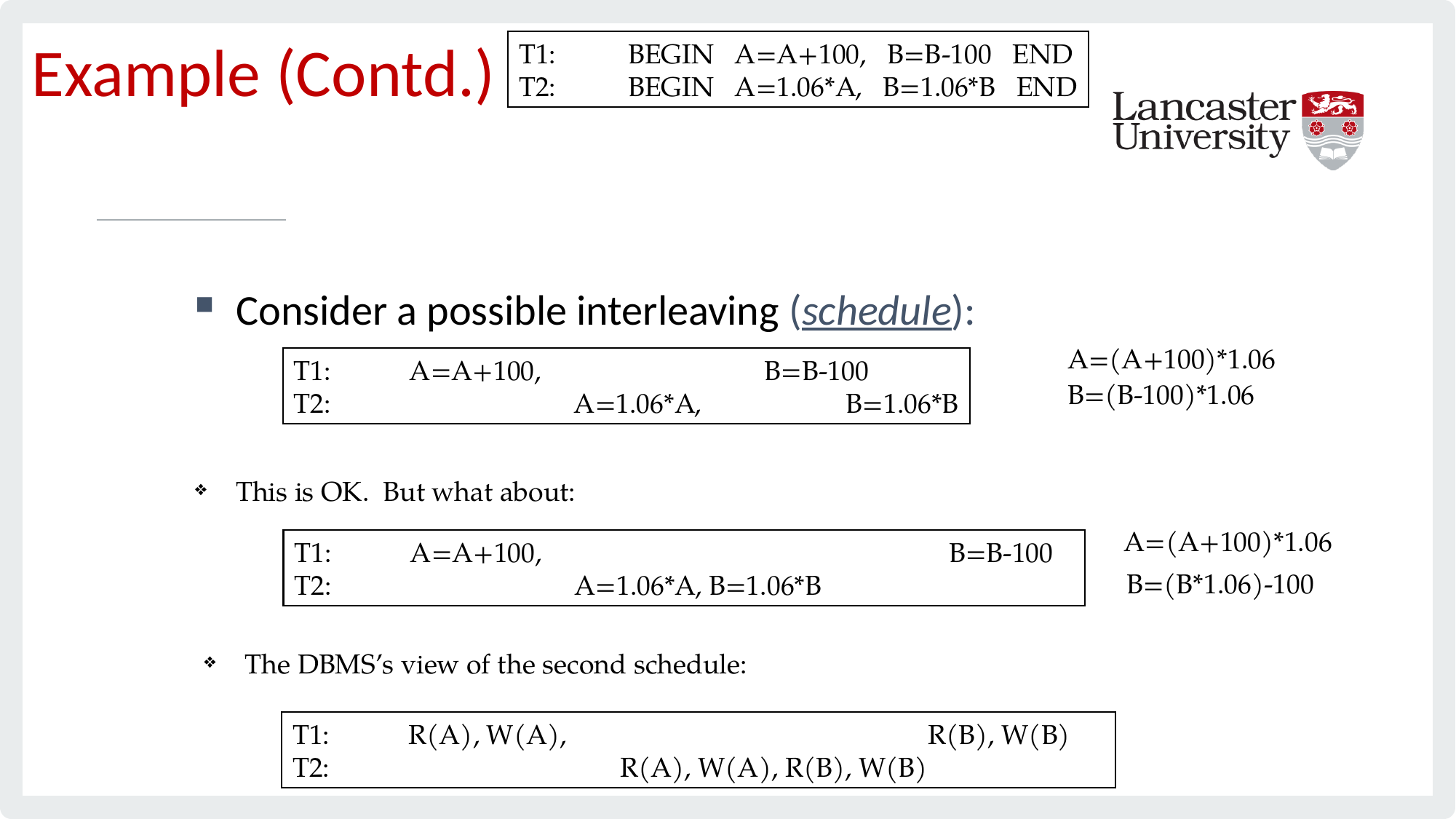

Example (Contd.)
T1:	BEGIN   A=A+100,   B=B-100   END
T2:	BEGIN   A=1.06*A,   B=1.06*B   END
Consider a possible interleaving (schedule):
A=(A+100)*1.06
T1:	 A=A+100,   		     B=B-100
T2:	   	         A=1.06*A,  		 B=1.06*B
B=(B-100)*1.06
This is OK.  But what about:
A=(A+100)*1.06
T1:	 A=A+100,   		     		B=B-100
T2:	   	         A=1.06*A, B=1.06*B
B=(B*1.06)-100
The DBMS’s view of the second schedule:
T1:	 R(A), W(A),   	 	     	             R(B), W(B)
T2:	   		R(A), W(A), R(B), W(B)